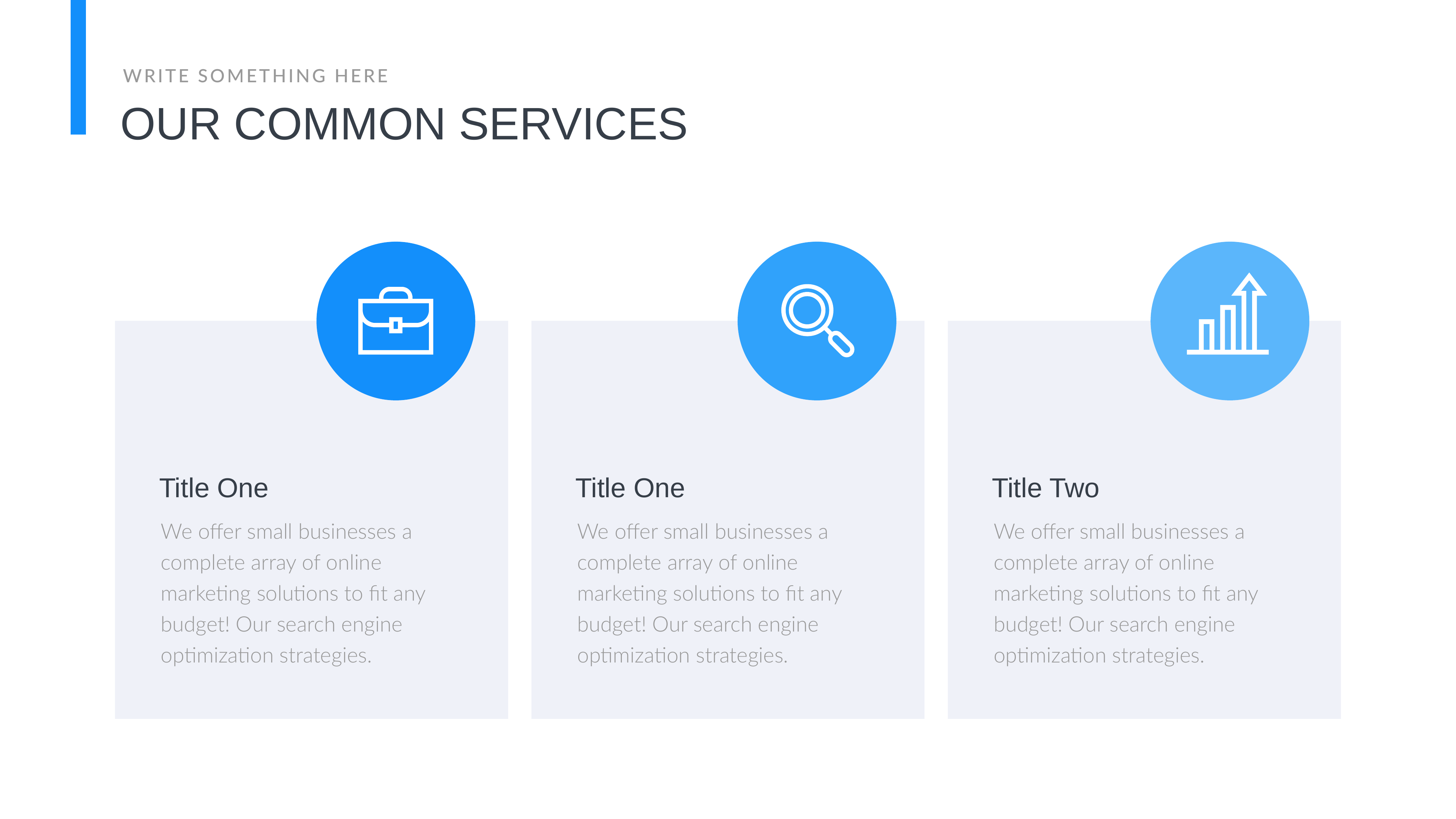

WRITE SOMETHING HERE
OUR COMMON SERVICES

Title One
Title One
Title Two
We offer small businesses a complete array of online marketing solutions to fit any budget! Our search engine optimization strategies.
We offer small businesses a complete array of online marketing solutions to fit any budget! Our search engine optimization strategies.
We offer small businesses a complete array of online marketing solutions to fit any budget! Our search engine optimization strategies.